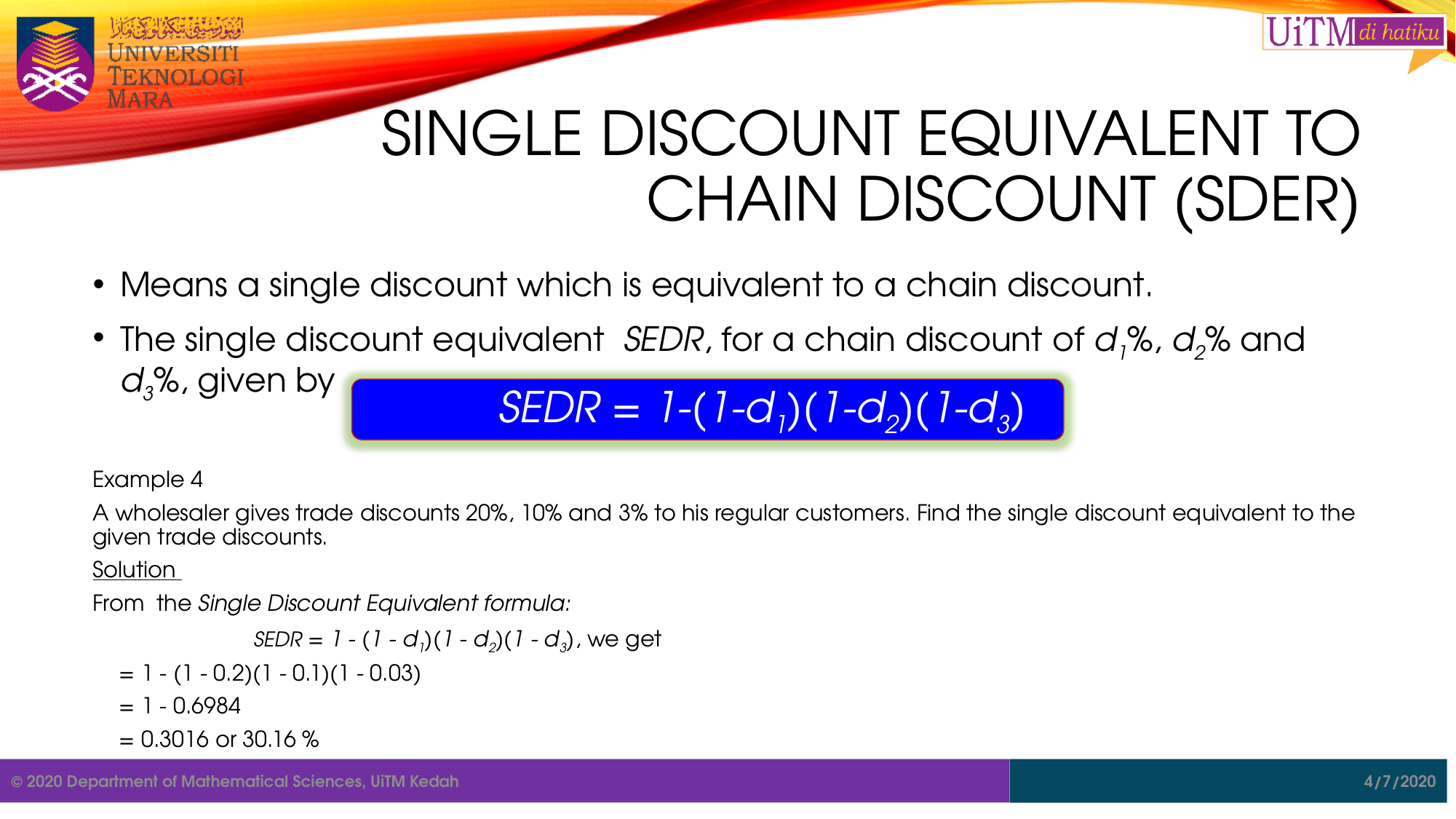

# Single discount equivalent to chain discount (sder)
Means a single discount which is equivalent to a chain discount.
The single discount equivalent  SEDR, for a chain discount of d1%, d2% and d3%, given by

	SEDR = 1-(1-d1)(1-d2)(1-d3)
Example 4
A wholesaler gives trade discounts 20%, 10% and 3% to his regular customers. Find the single discount equivalent to the given trade discounts.
Solution
From  the Single Discount Equivalent formula:
                          SEDR = 1 - (1 - d1)(1 - d2)(1 - d3), we get
			= 1 - (1 - 0.2)(1 - 0.1)(1 - 0.03)
			= 1 - 0.6984
			= 0.3016 or 30.16 %